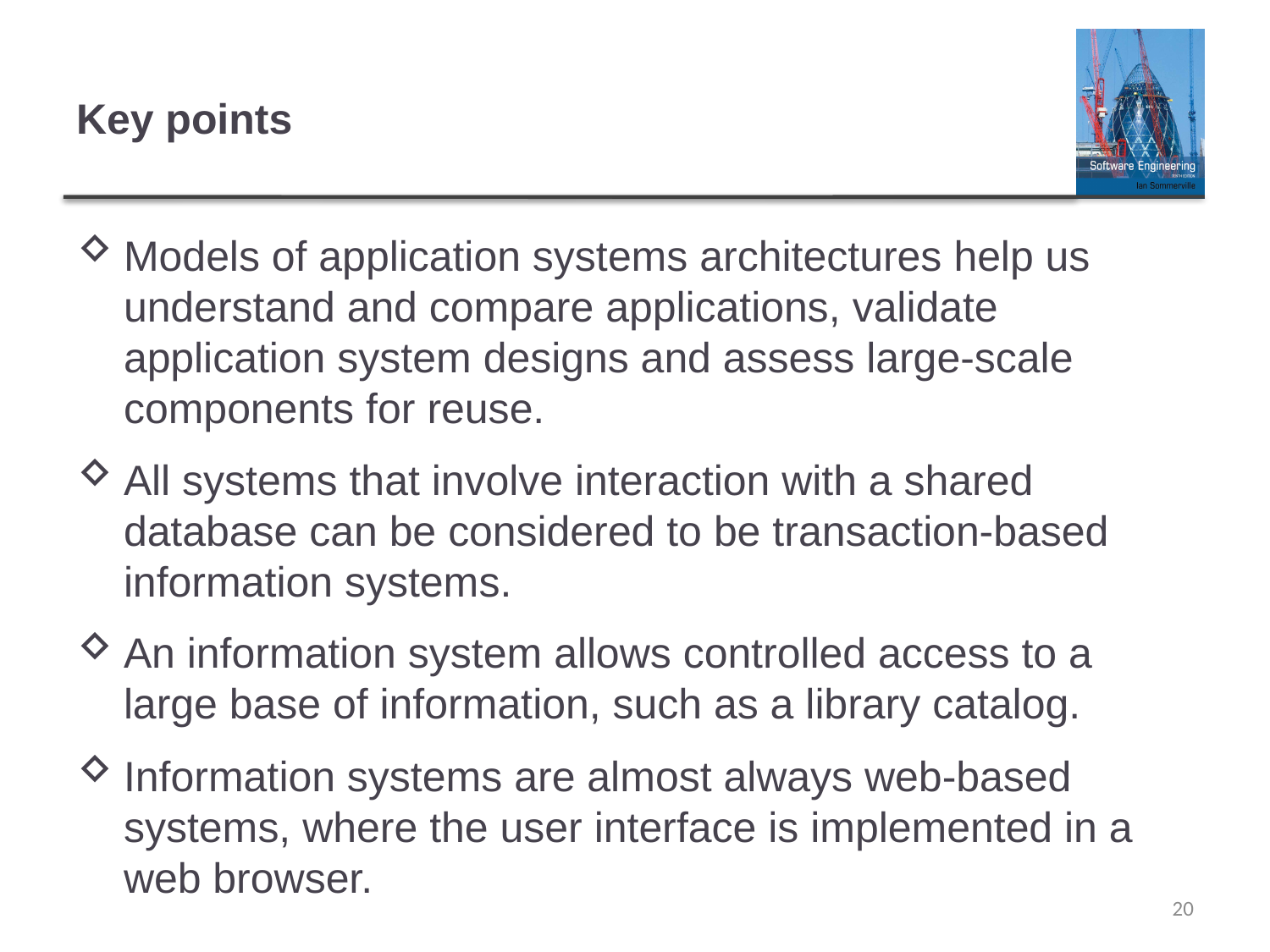

# Key points
Models of application systems architectures help us understand and compare applications, validate application system designs and assess large-scale components for reuse.
All systems that involve interaction with a shared database can be considered to be transaction-based information systems.
An information system allows controlled access to a large base of information, such as a library catalog.
Information systems are almost always web-based systems, where the user interface is implemented in a web browser.
20